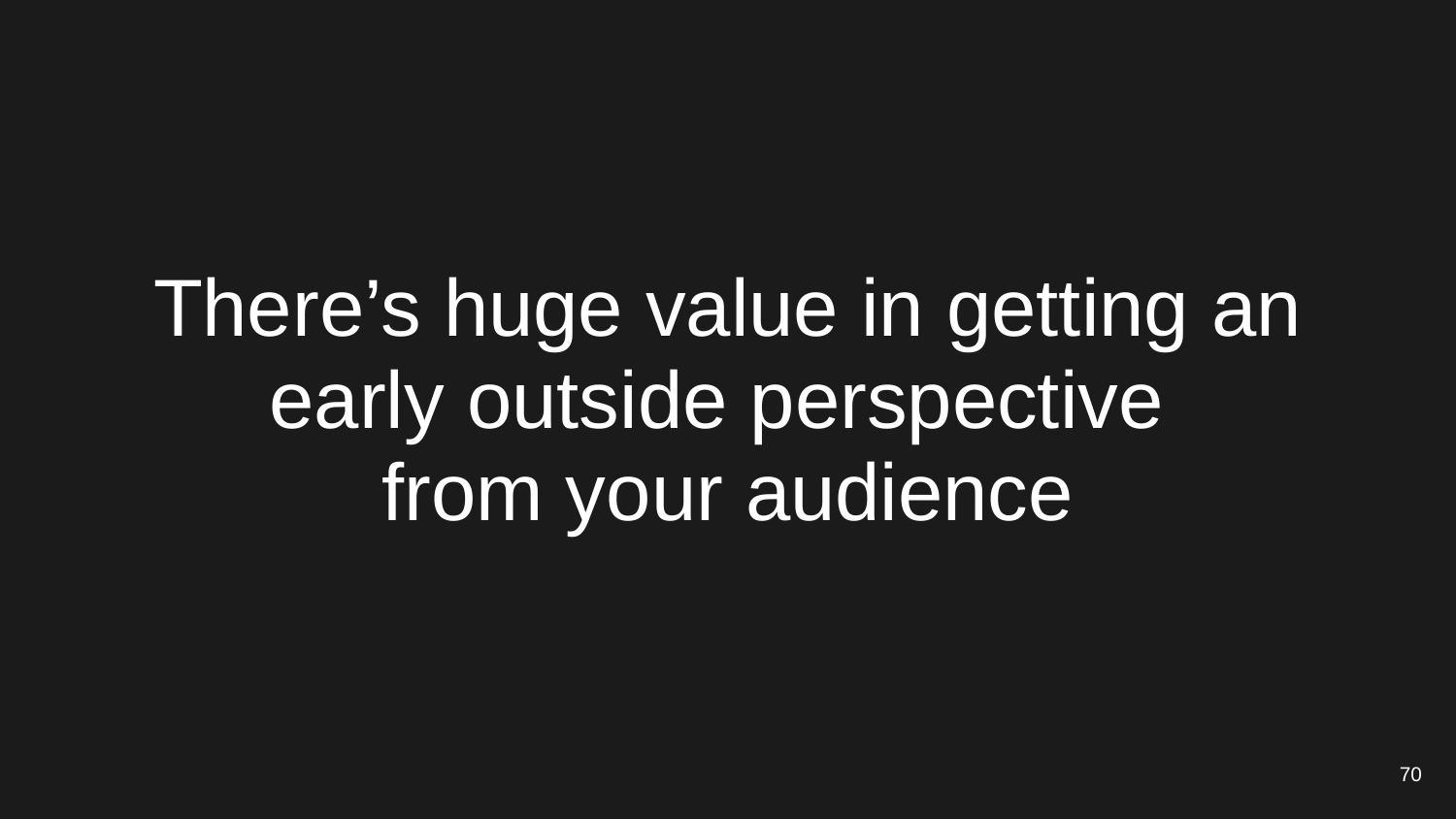

# There’s huge value in getting an early outside perspective from your audience
70